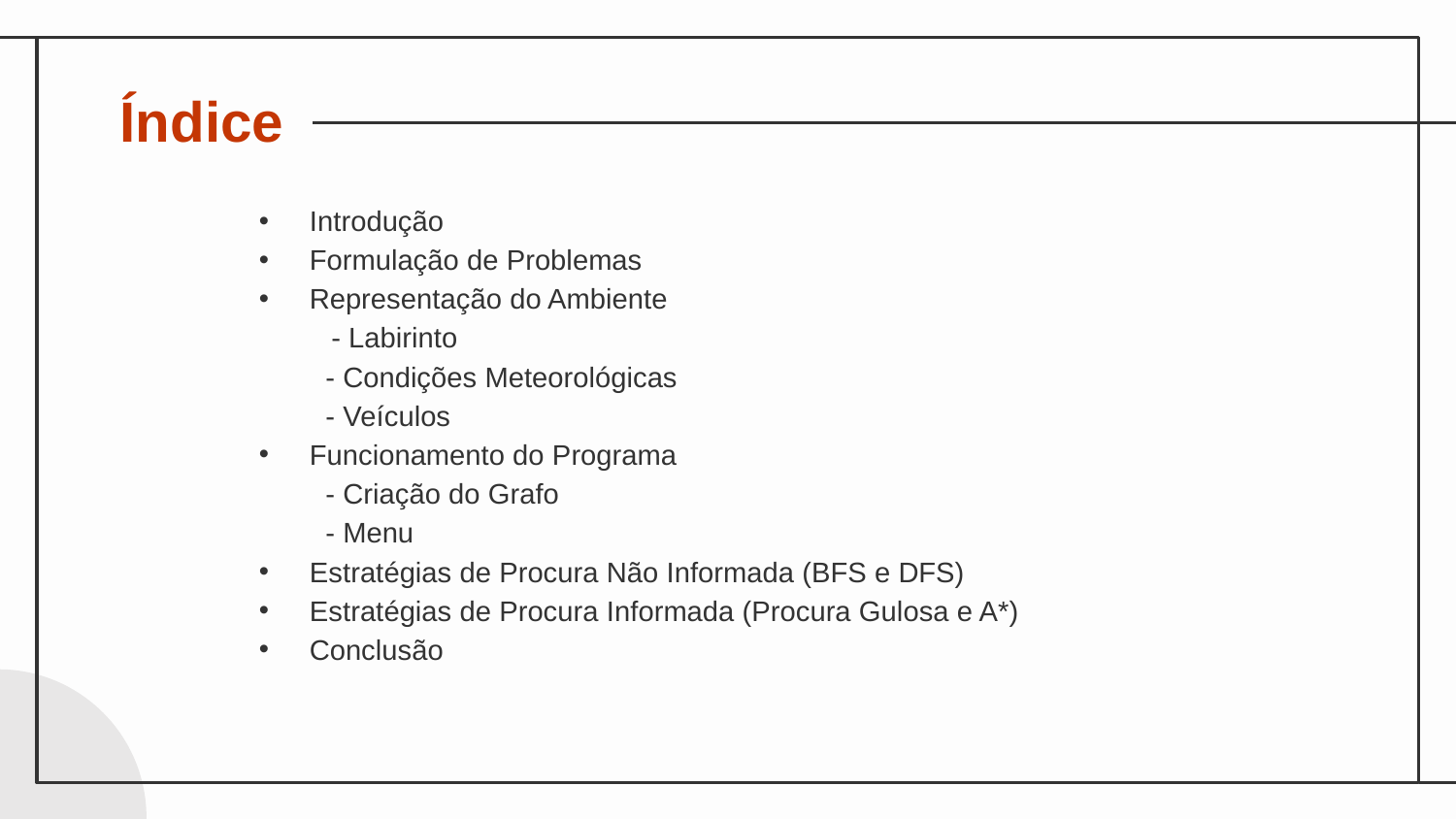

# Índice
Introdução
Formulação de Problemas
Representação do Ambiente
         - Labirinto
 	  - Condições Meteorológicas
	  - Veículos
Funcionamento do Programa
	  - Criação do Grafo
	  - Menu
Estratégias de Procura Não Informada (BFS e DFS)
Estratégias de Procura Informada (Procura Gulosa e A*)
Conclusão